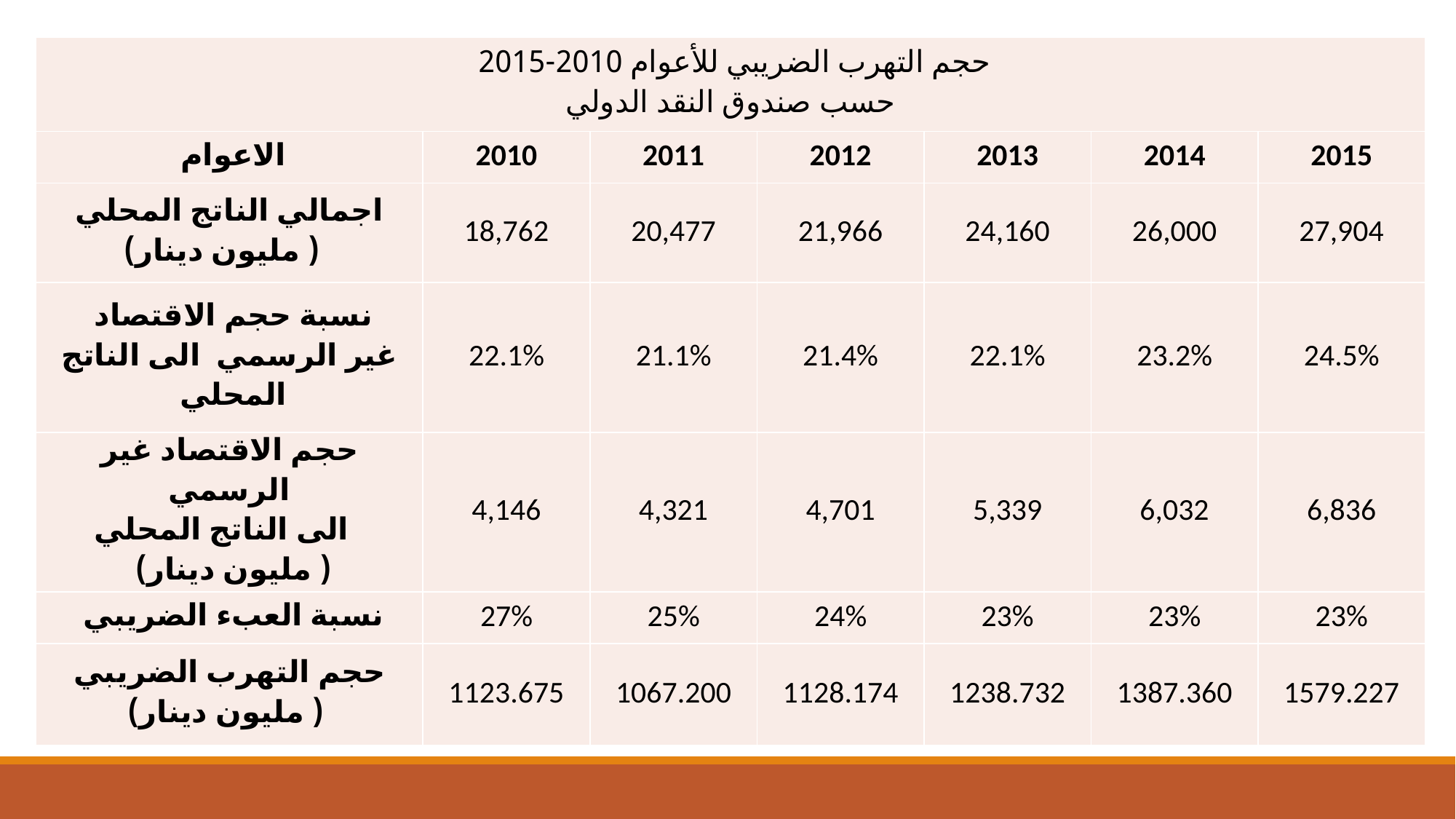

| حجم التهرب الضريبي للأعوام 2010-2015 حسب صندوق النقد الدولي |  |  |  |  |  |  |
| --- | --- | --- | --- | --- | --- | --- |
| الاعوام | 2010 | 2011 | 2012 | 2013 | 2014 | 2015 |
| اجمالي الناتج المحلي ( مليون دينار) | 18,762 | 20,477 | 21,966 | 24,160 | 26,000 | 27,904 |
| نسبة حجم الاقتصاد غير الرسمي الى الناتج المحلي | 22.1% | 21.1% | 21.4% | 22.1% | 23.2% | 24.5% |
| حجم الاقتصاد غير الرسمي الى الناتج المحلي ( مليون دينار) | 4,146 | 4,321 | 4,701 | 5,339 | 6,032 | 6,836 |
| نسبة العبء الضريبي | 27% | 25% | 24% | 23% | 23% | 23% |
| حجم التهرب الضريبي ( مليون دينار) | 1123.675 | 1067.200 | 1128.174 | 1238.732 | 1387.360 | 1579.227 |